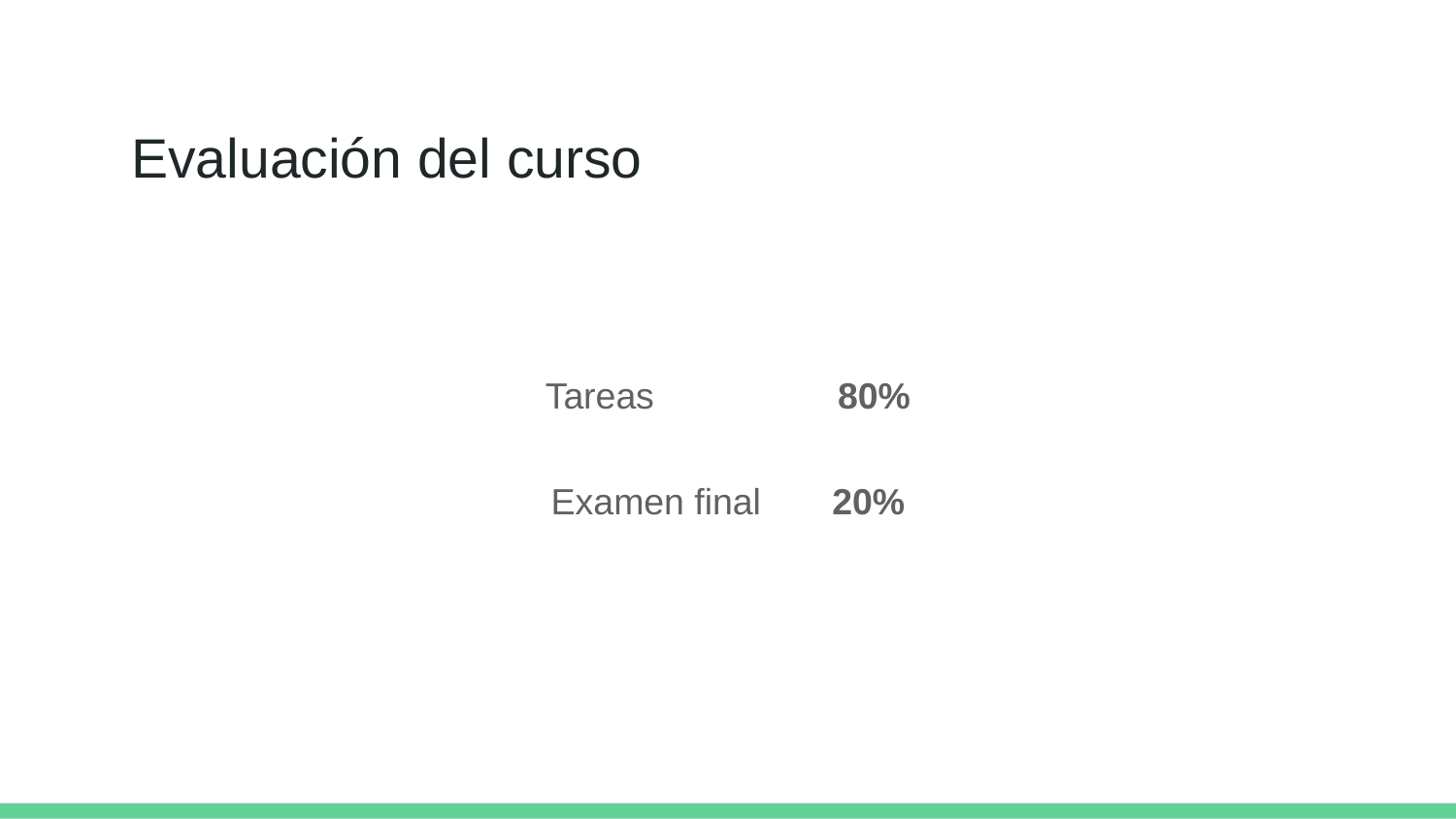

# Evaluación del curso
Tareas                  80%
Examen final       20%